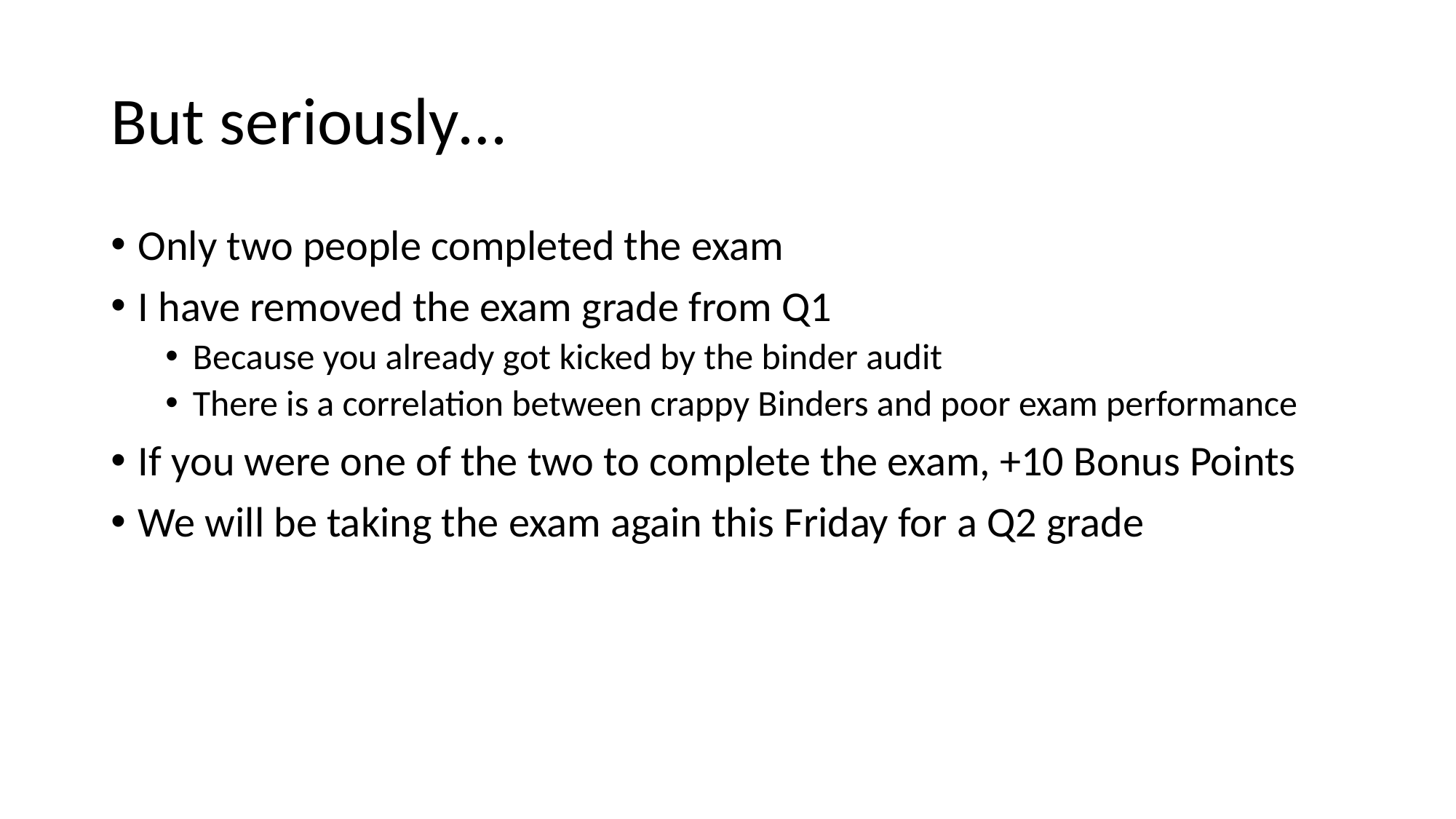

# But seriously…
Only two people completed the exam
I have removed the exam grade from Q1
Because you already got kicked by the binder audit
There is a correlation between crappy Binders and poor exam performance
If you were one of the two to complete the exam, +10 Bonus Points
We will be taking the exam again this Friday for a Q2 grade